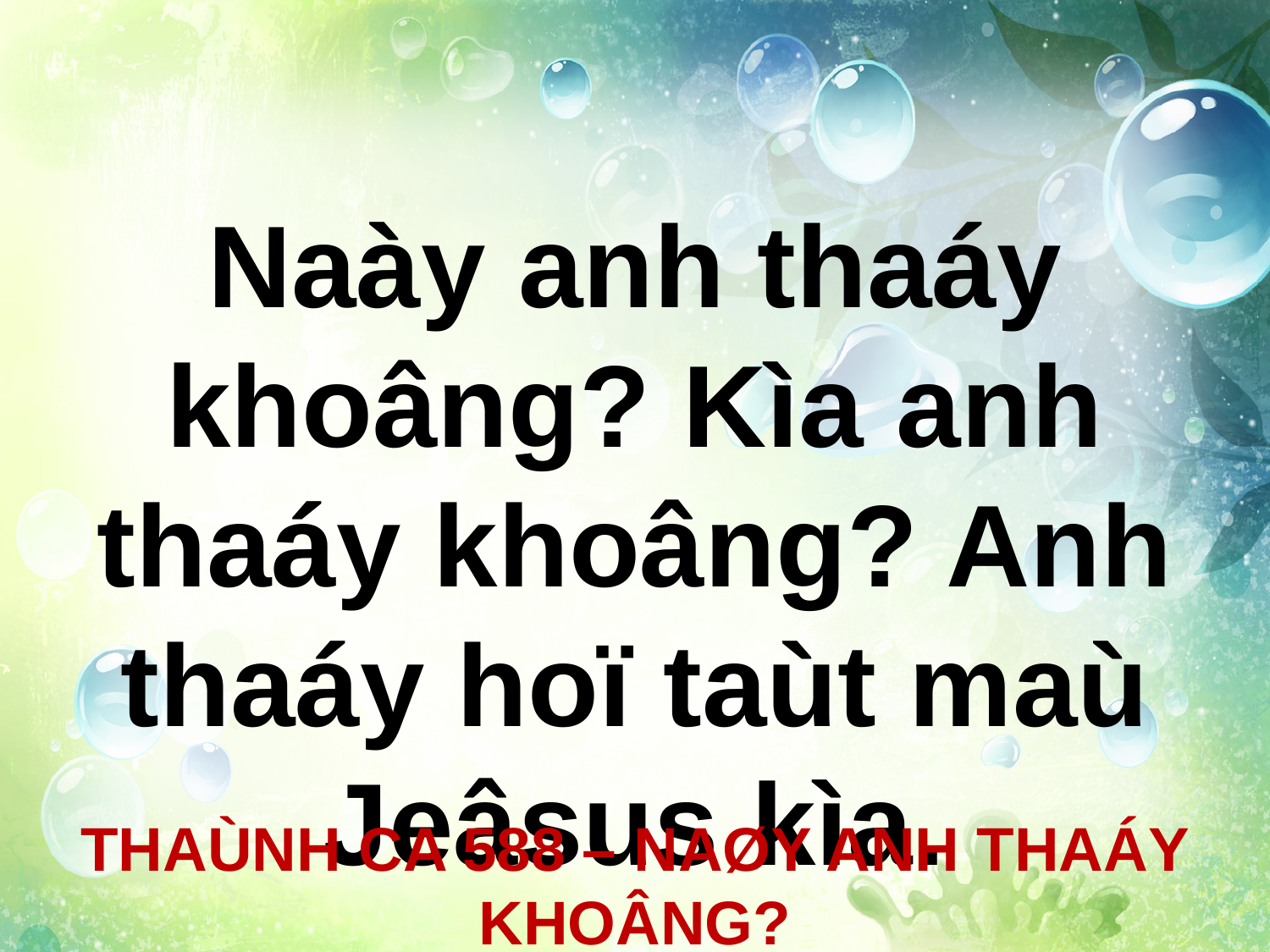

Naày anh thaáy khoâng? Kìa anh thaáy khoâng? Anh thaáy hoï taùt maù Jeâsus kìa.
THAÙNH CA 588 – NAØY ANH THAÁY KHOÂNG?